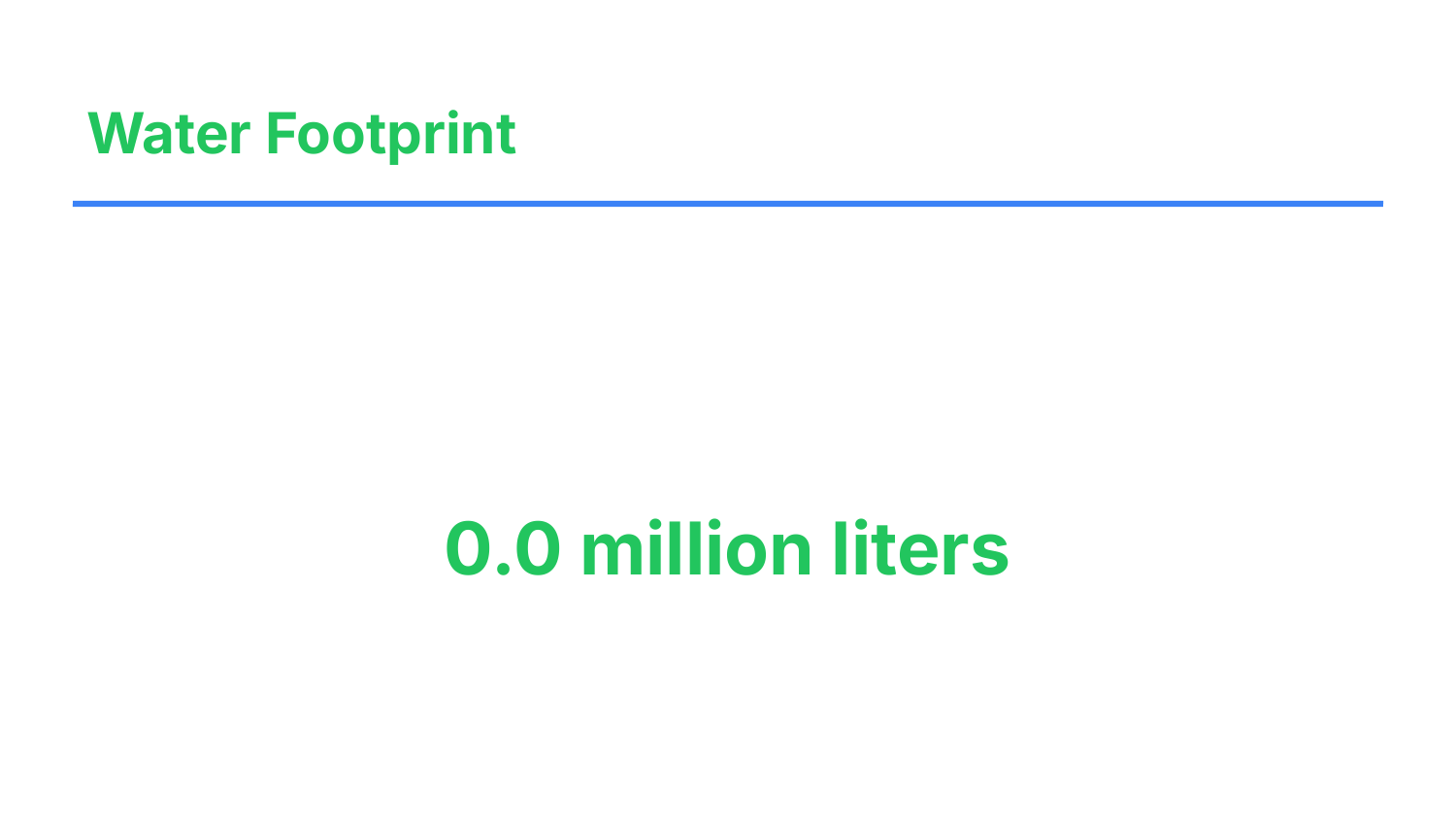

Water Footprint

0.0 million liters
Comprehensive water footprint analysis across operations and products